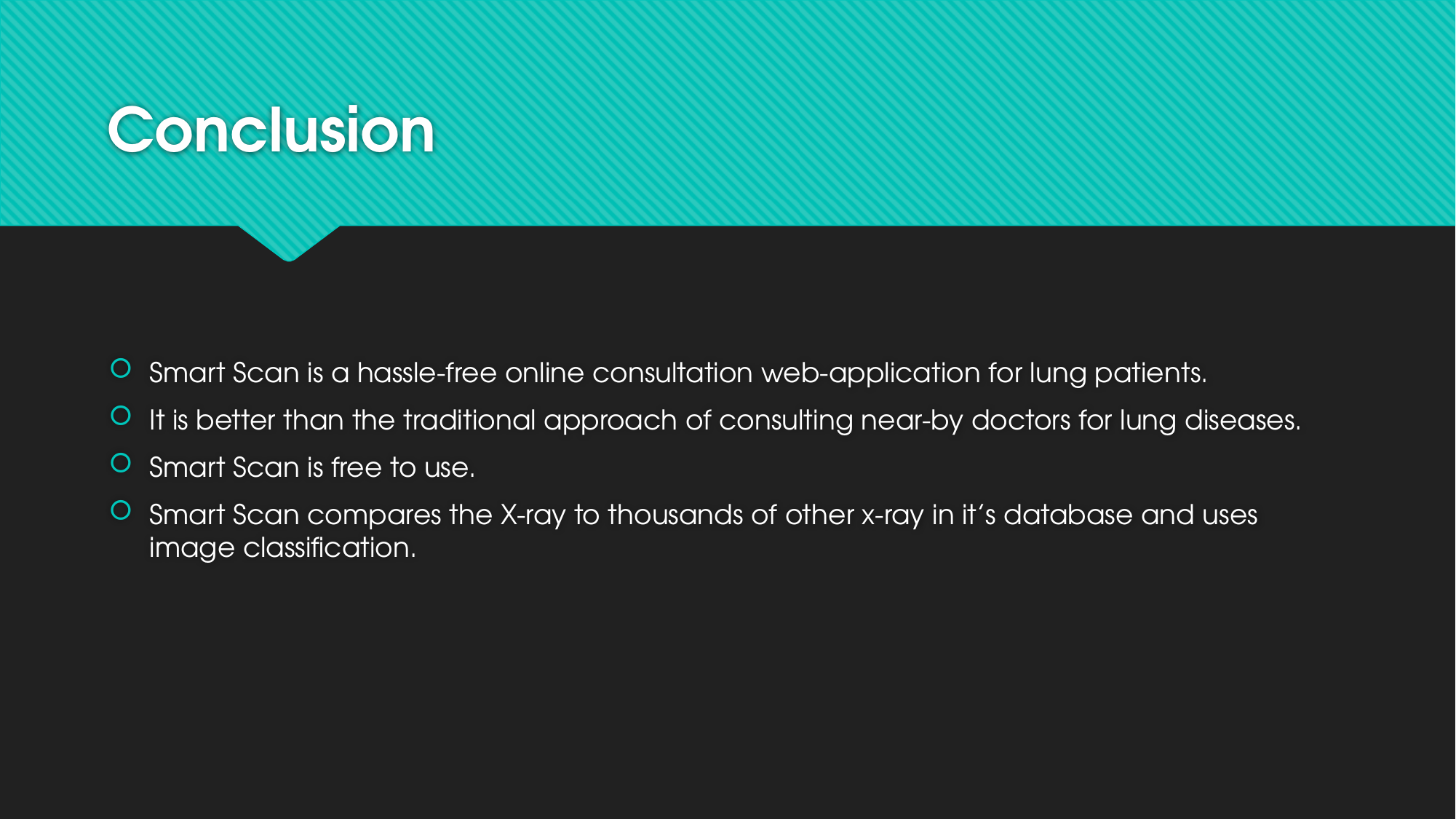

# Conclusion
Smart Scan is a hassle-free online consultation web-application for lung patients.
It is better than the traditional approach of consulting near-by doctors for lung diseases.
Smart Scan is free to use.
Smart Scan compares the X-ray to thousands of other x-ray in it’s database and uses image classification.